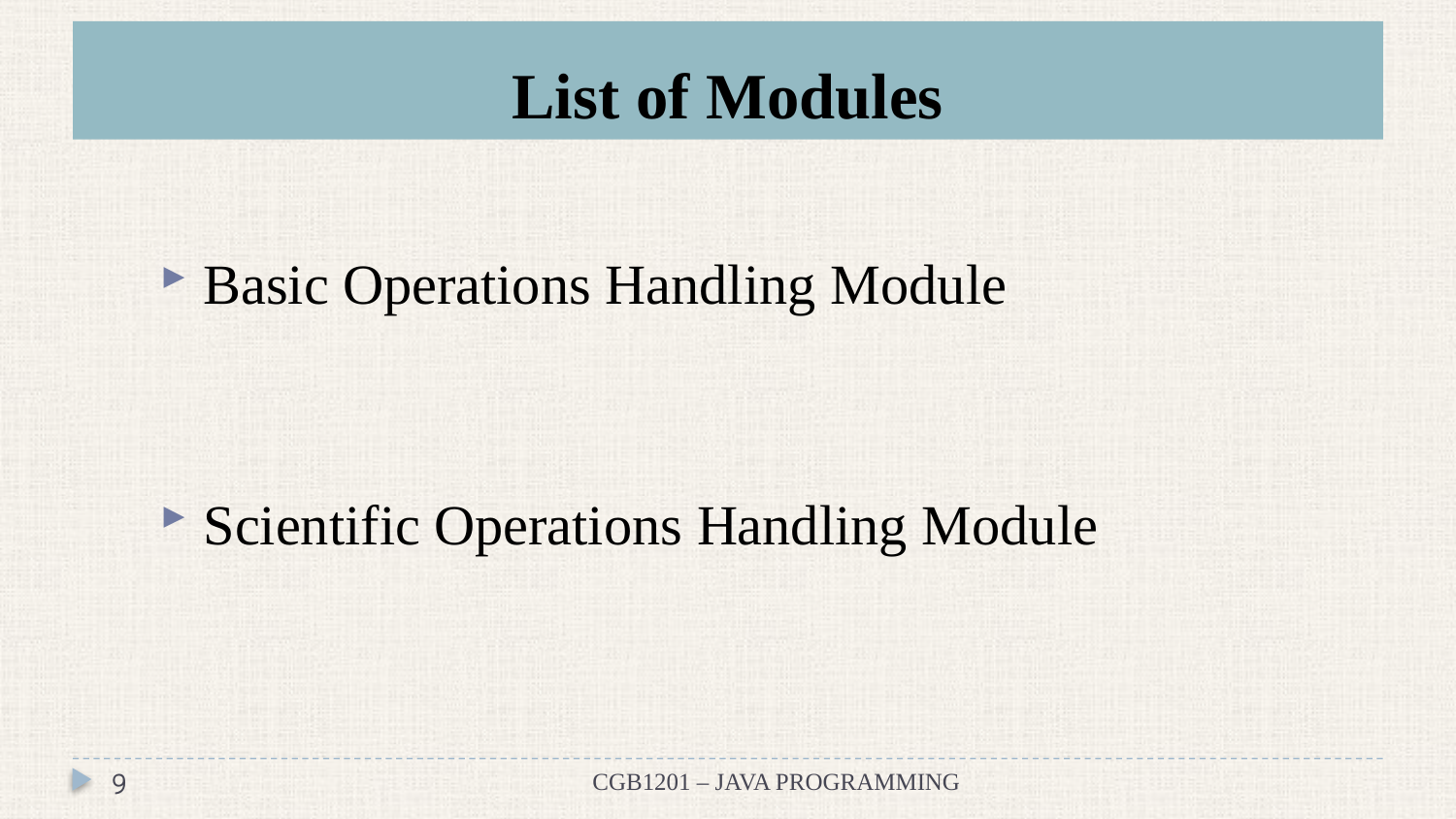

# List of Modules
Basic Operations Handling Module

Scientific Operations Handling Module

9
CGB1201 – JAVA PROGRAMMING